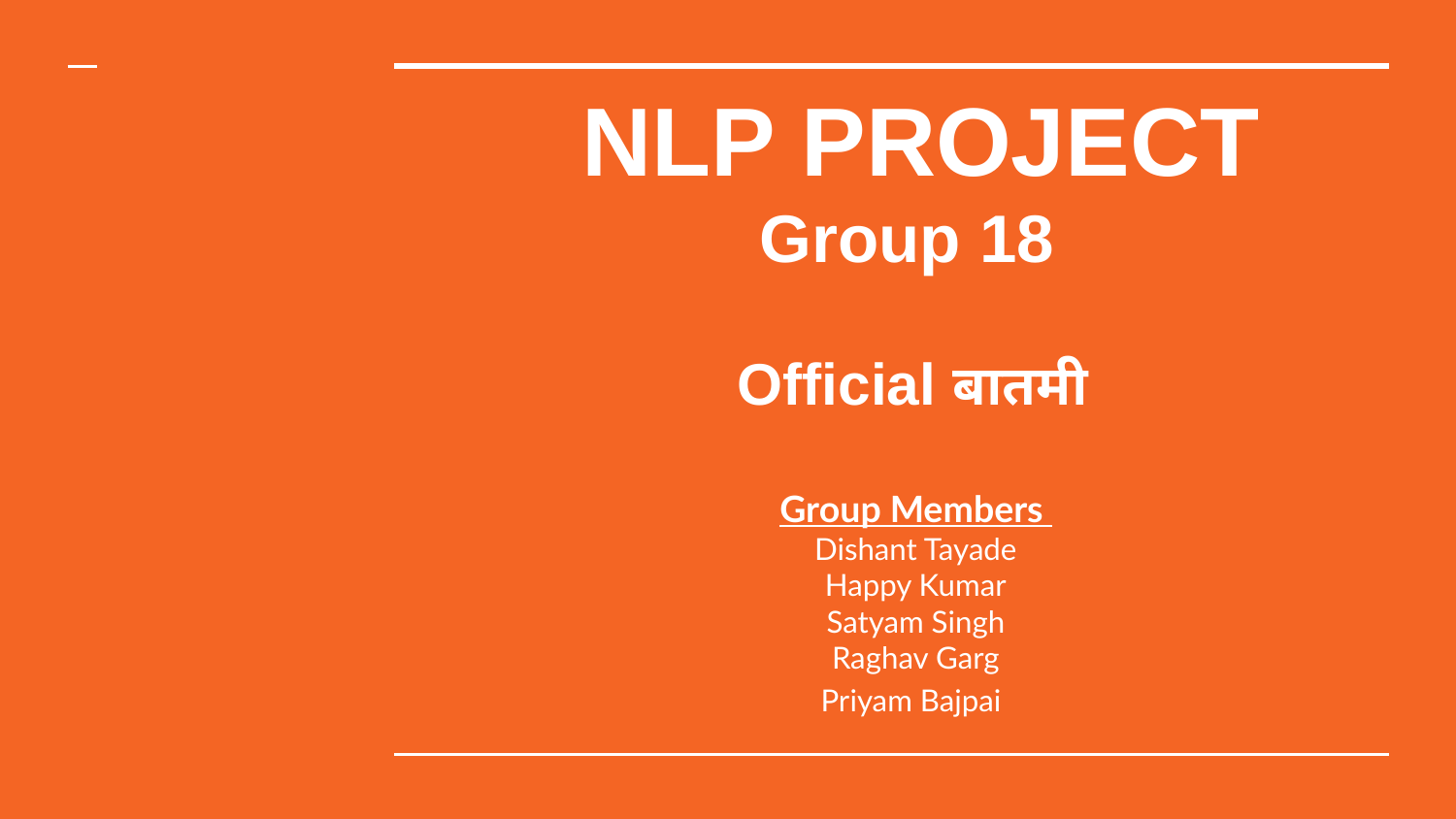

# NLP PROJECT
Group 18
    Official बातमी
Group Members
Dishant Tayade
Happy Kumar
Satyam Singh
Raghav Garg
Priyam Bajpai